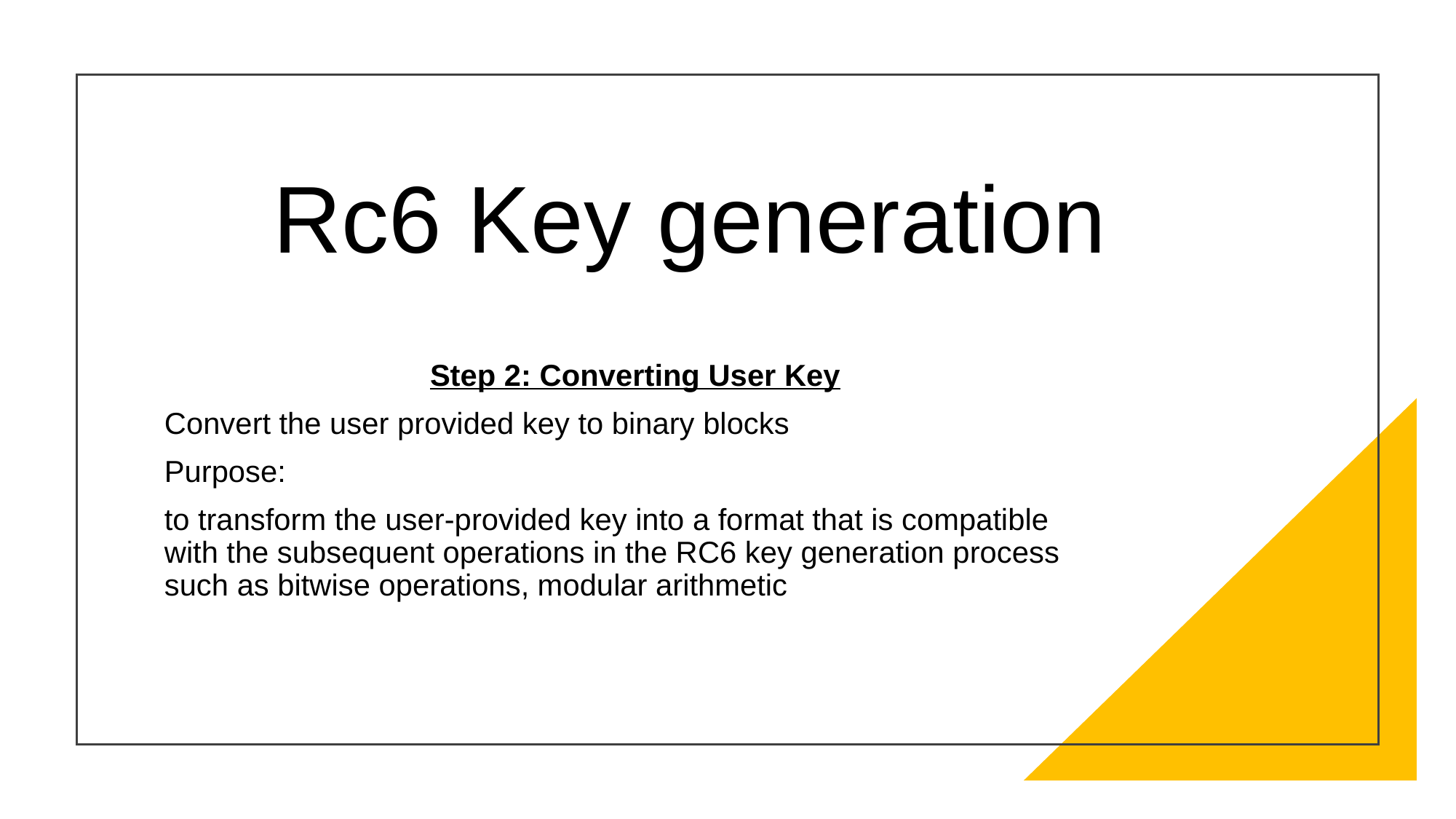

# Rc6 Key generation
Step 2: Converting User Key
Convert the user provided key to binary blocks
Purpose:
to transform the user-provided key into a format that is compatible with the subsequent operations in the RC6 key generation process such as bitwise operations, modular arithmetic